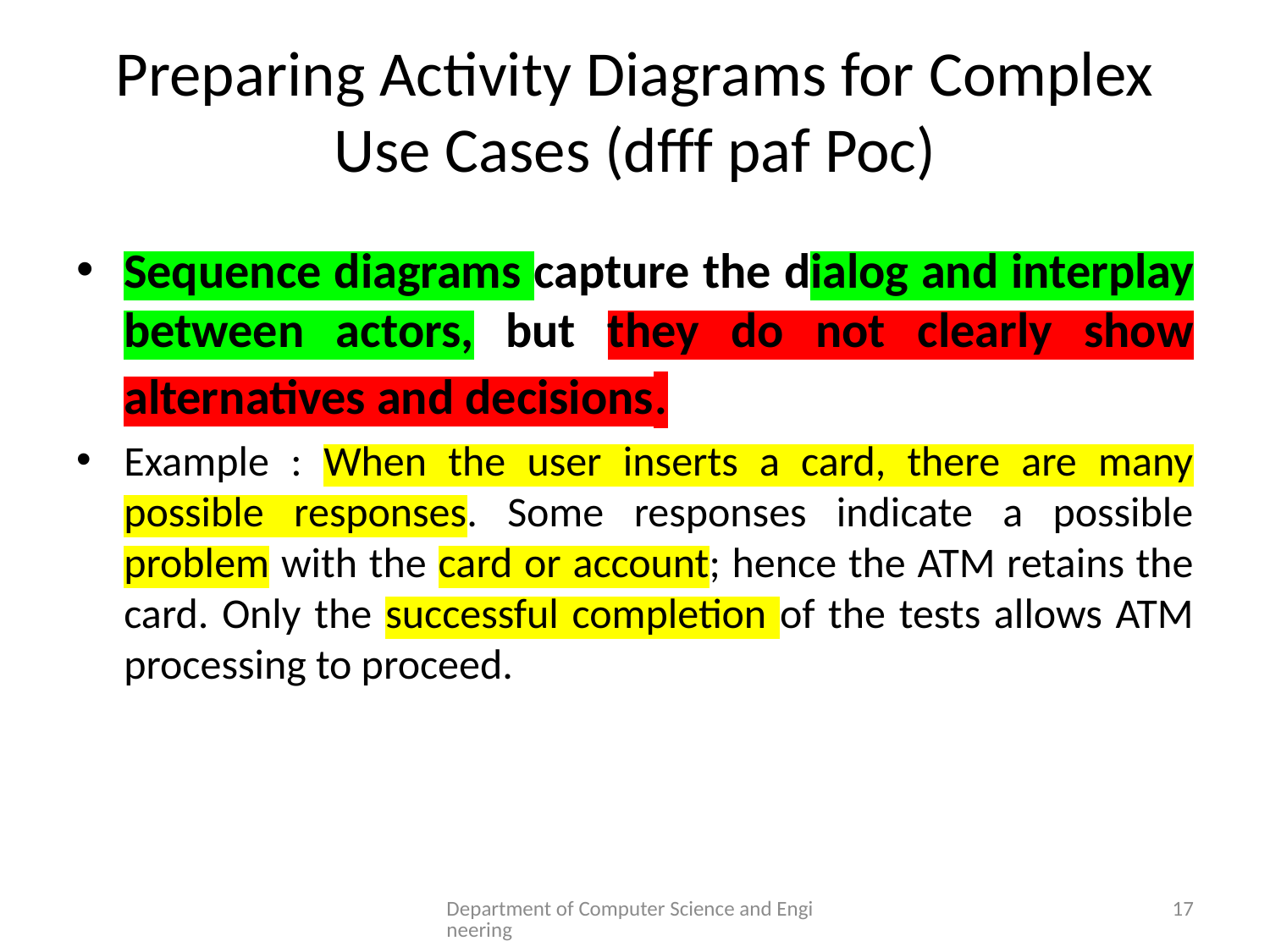

# Preparing Activity Diagrams for Complex Use Cases (dfff paf Poc)
Sequence diagrams capture the dialog and interplay between actors, but they do not clearly show alternatives and decisions.
Example : When the user inserts a card, there are many possible responses. Some responses indicate a possible problem with the card or account; hence the ATM retains the card. Only the successful completion of the tests allows ATM processing to proceed.
Department of Computer Science and Engineering
17